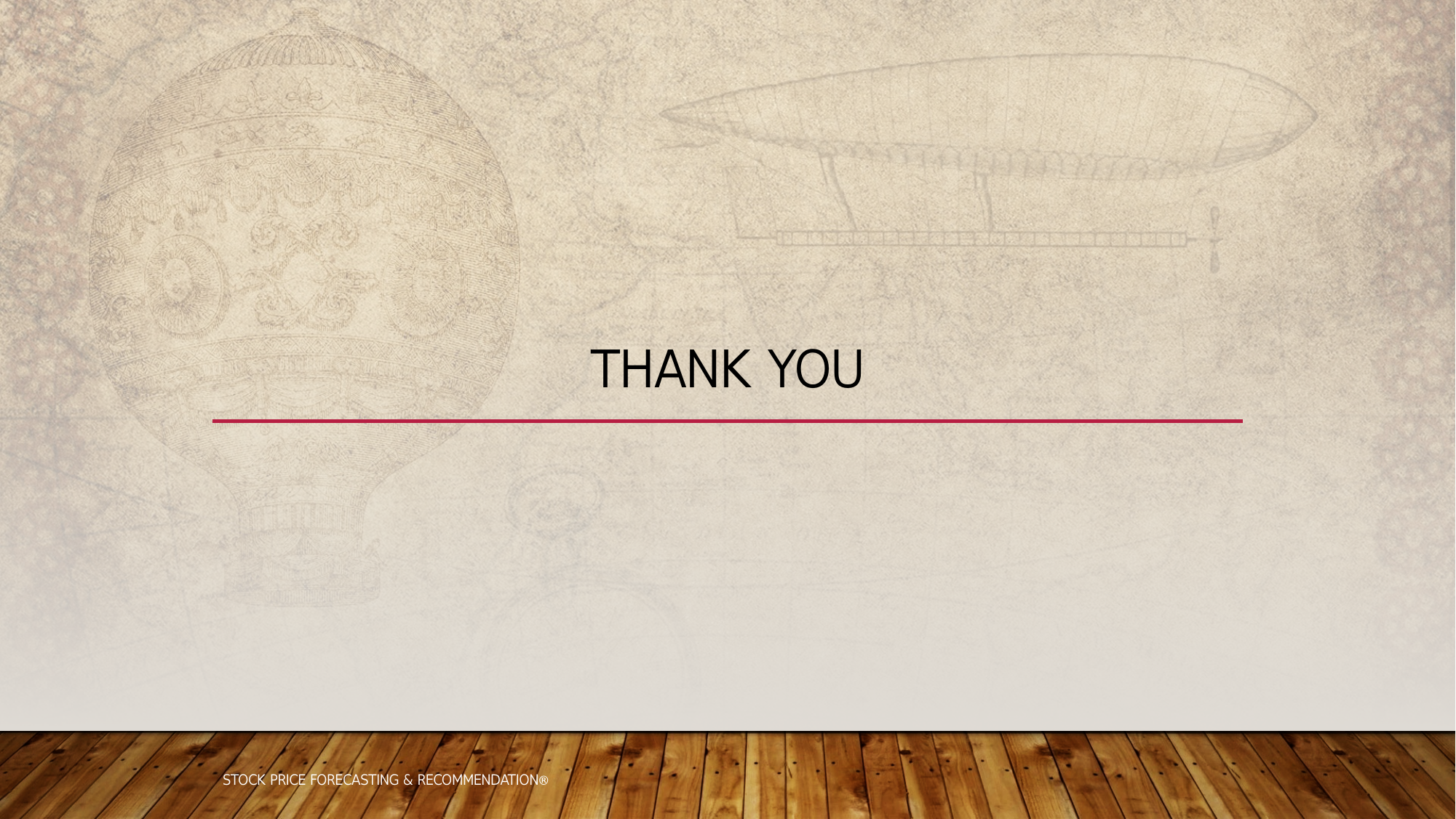

# THANK YOU
STOCK PRICE FORECASTING & RECOMMENDATION®